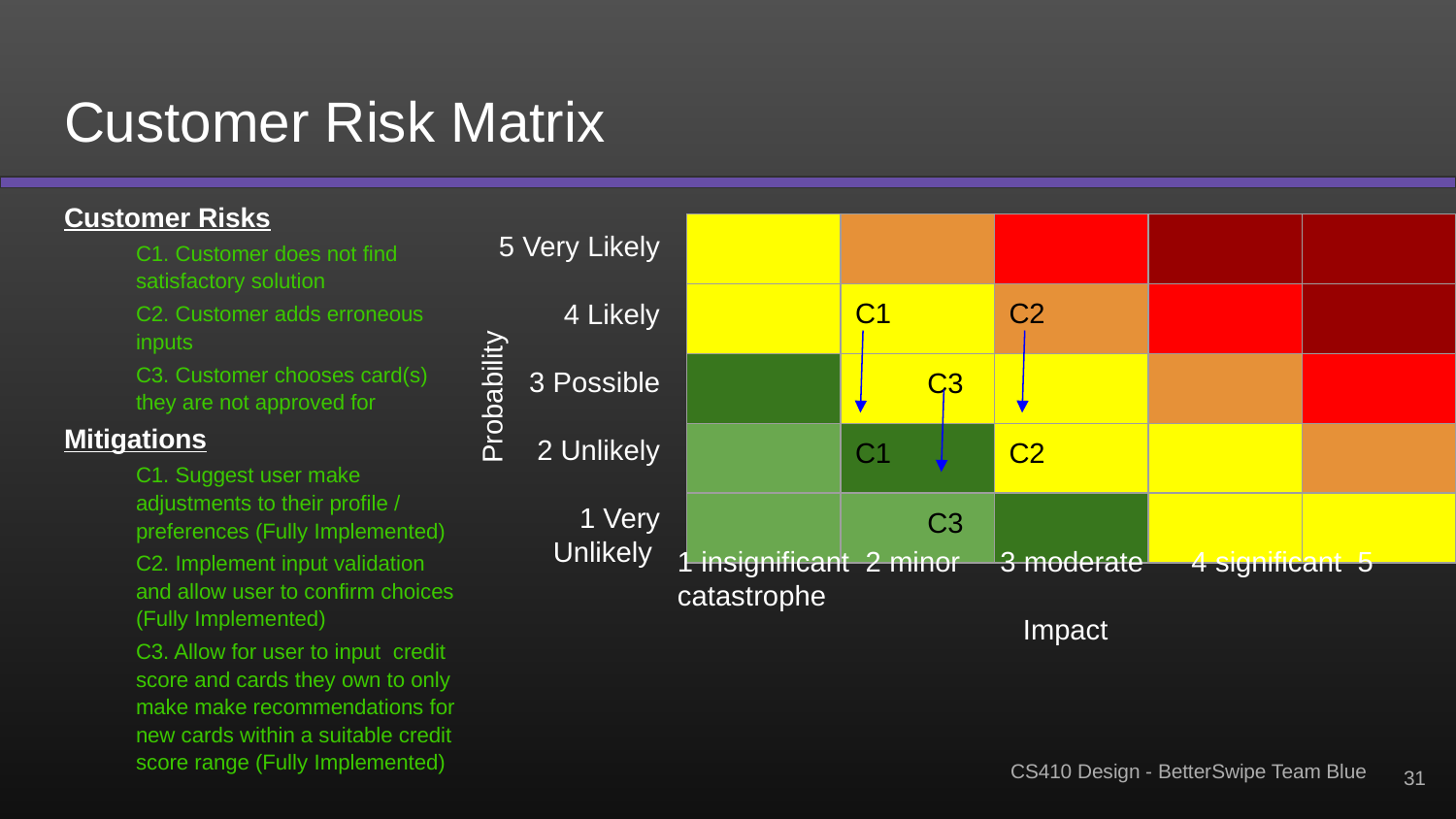

# Customer Risk Matrix
Customer Risks
C1. Customer does not find satisfactory solution
C2. Customer adds erroneous inputs
C3. Customer chooses card(s) they are not approved for
Mitigations
C1. Suggest user make adjustments to their profile / preferences (Fully Implemented)
C2. Implement input validation and allow user to confirm choices (Fully Implemented)
C3. Allow for user to input  credit score and cards they own to only make make recommendations for new cards within a suitable credit score range (Fully Implemented)
5 Very Likely

4 Likely

3 Possible

2 Unlikely

1 Very Unlikely
|  |  |  |  |  |
| --- | --- | --- | --- | --- |
|  | C1 | C2 |  |  |
|  | C3 |  |  |  |
|  | C1 | C2 |  |  |
|  | C3 |  |  |  |
Probability
1 insignificant  2 minor     3 moderate      4 significant  5 catastrophe
Impact
31